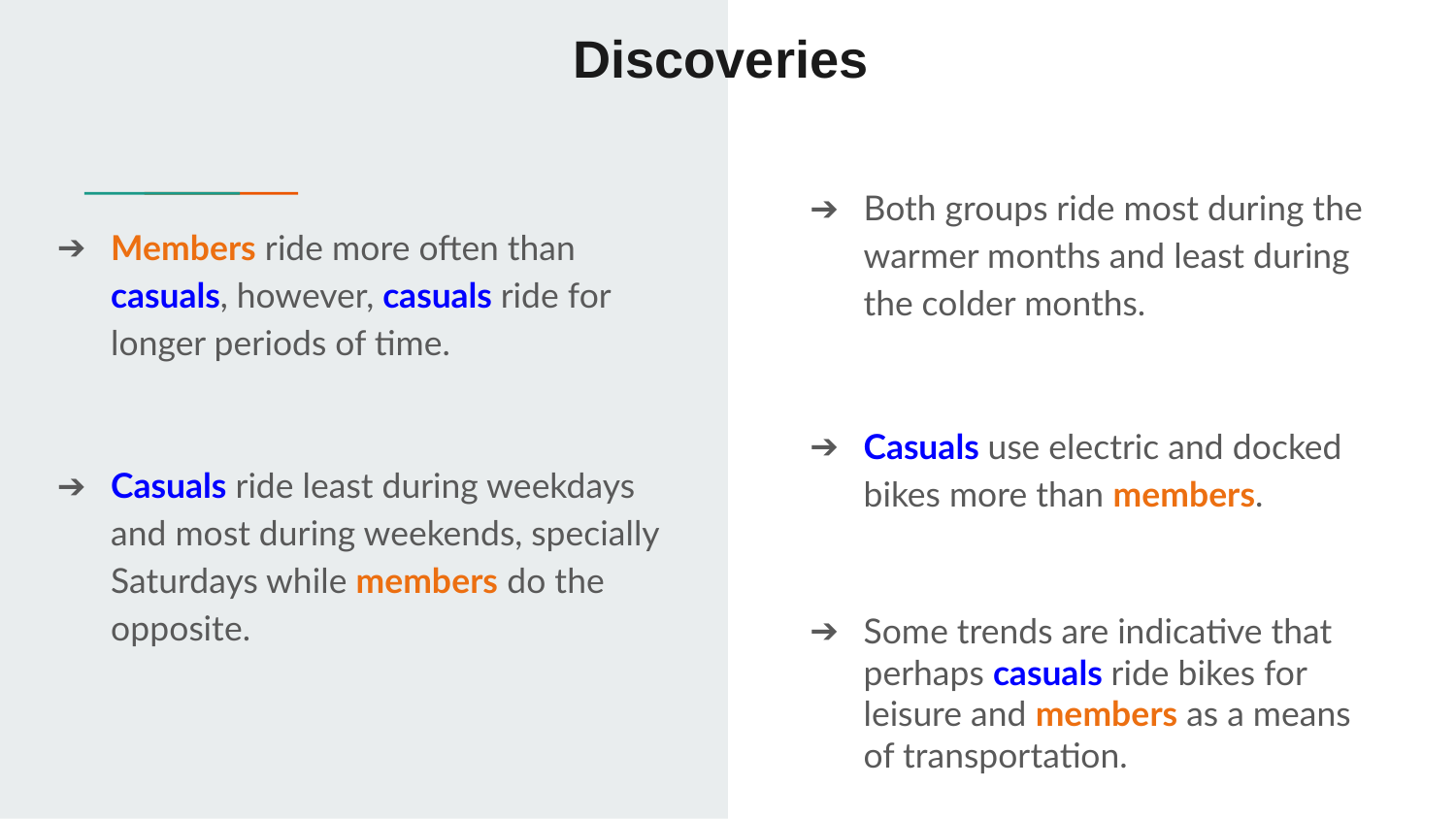

# Discoveries
Both groups ride most during the warmer months and least during the colder months.

Casuals use electric and docked  bikes more than members.

Some trends are indicative that perhaps casuals ride bikes for leisure and members as a means of transportation.
Members ride more often than casuals, however, casuals ride for longer periods of time.

Casuals ride least during weekdays and most during weekends, specially Saturdays while members do the opposite.